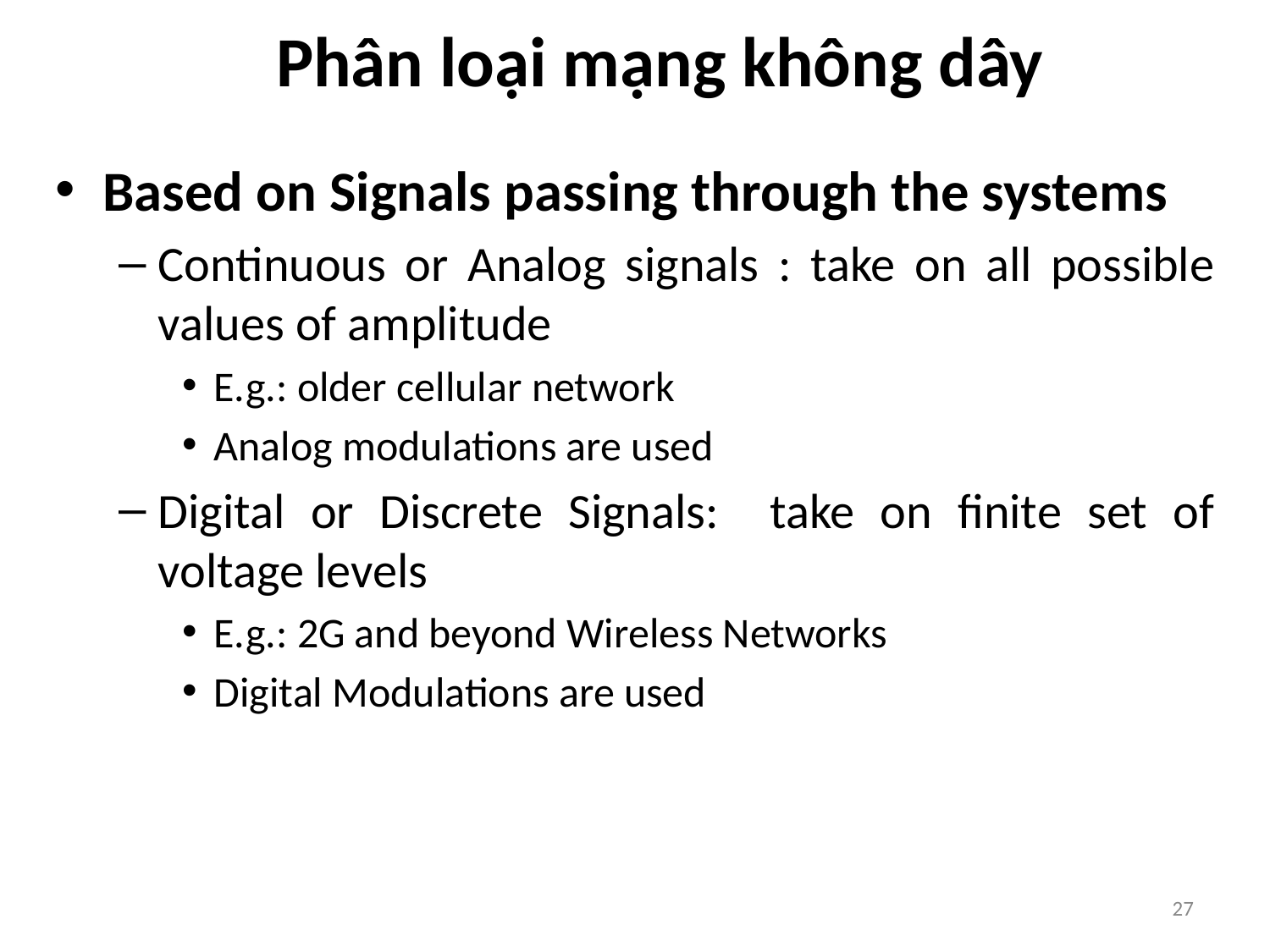

# Phân loại mạng không dây
Based on Signals passing through the systems
Continuous or Analog signals : take on all possible values of amplitude
E.g.: older cellular network
Analog modulations are used
Digital or Discrete Signals:  take on finite set of voltage levels
E.g.: 2G and beyond Wireless Networks
Digital Modulations are used
27